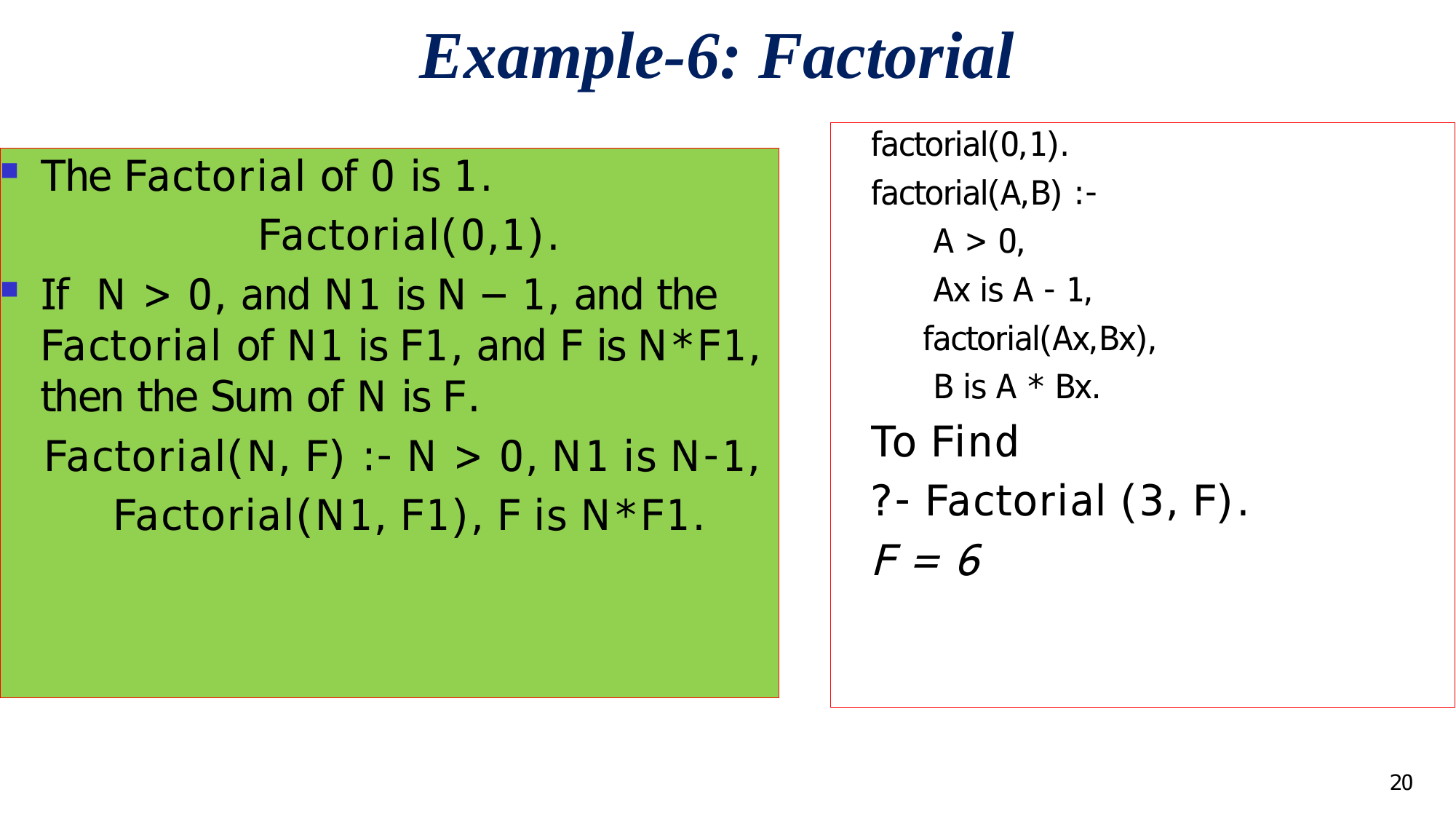

# Example-6: Factorial
factorial(0,1).
factorial(A,B) :-
      A > 0,
      Ax is A - 1,
     factorial(Ax,Bx),
      B is A * Bx.
To Find
?- Factorial (3, F).
F = 6
The Factorial of 0 is 1.
Factorial(0,1).
If  N > 0, and N1 is N – 1, and the Factorial of N1 is F1, and F is N*F1, then the Sum of N is F.
Factorial(N, F) :- N > 0, N1 is N-1,
Factorial(N1, F1), F is N*F1.

20